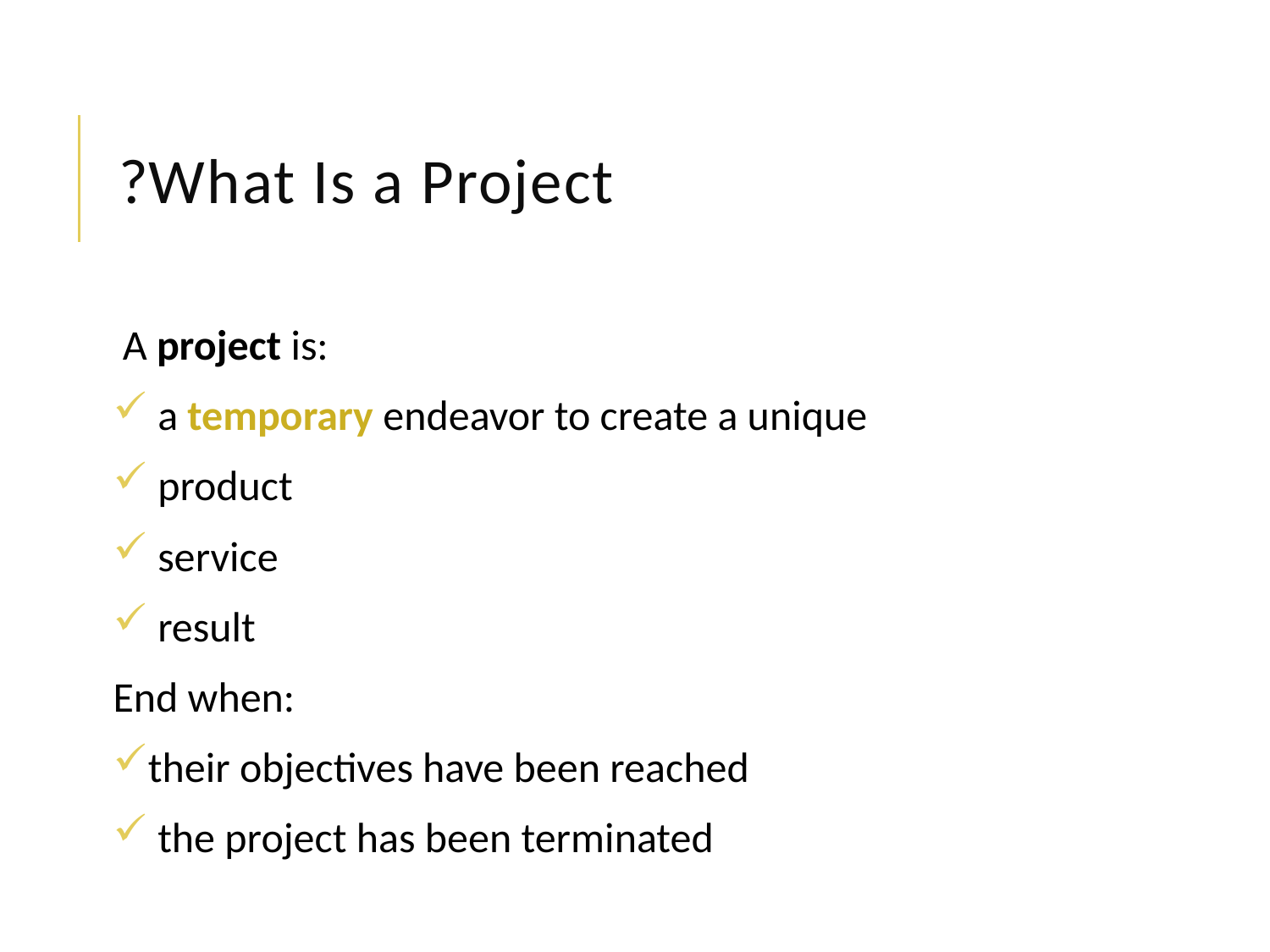

# What Is a Project?
 A project is:
 a temporary endeavor to create a unique
 product
 service
 result
End when:
their objectives have been reached
 the project has been terminated